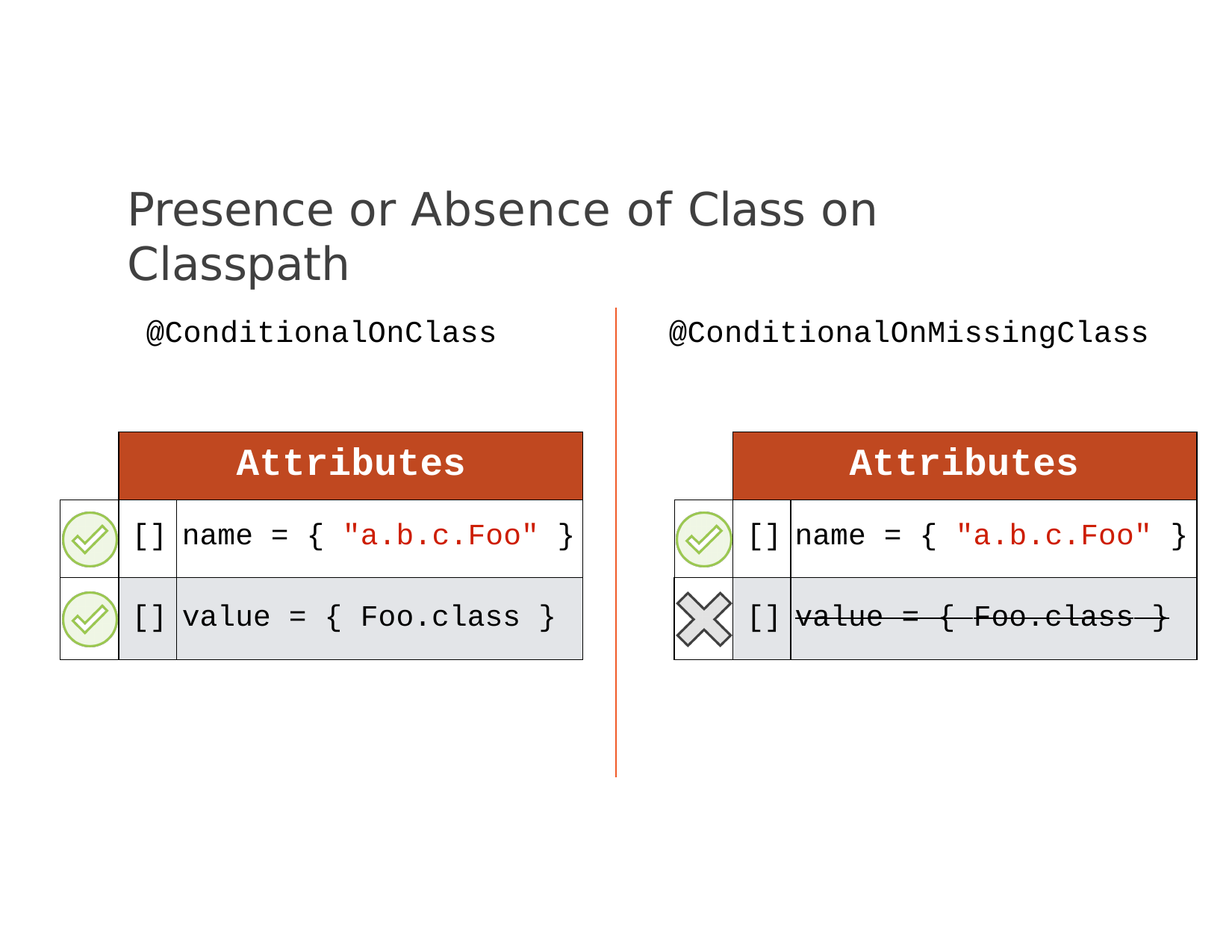

# Presence or Absence of Class on Classpath

@ConditionalOnClass
@ConditionalOnMissingClass
|  | Attributes |  |
| --- | --- | --- |
|  | [] | name = { "a.b.c.Foo" } |
|  | [] | value = { Foo.class } |
|  | Attributes |  |
| --- | --- | --- |
|  | [] | name = { "a.b.c.Foo" } |
|  | [] | value = { Foo.class } |